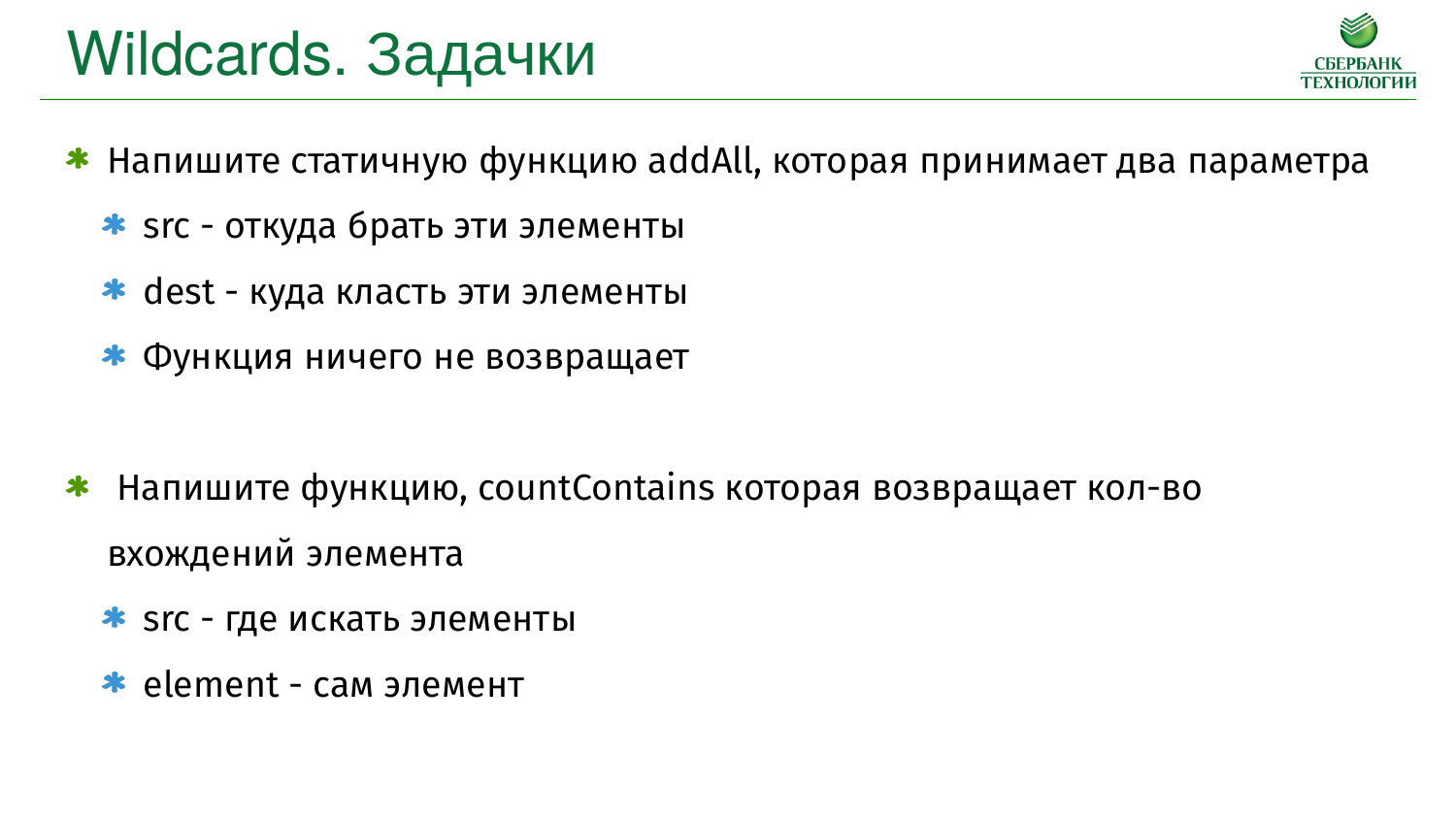

Wildcards. Задачки
Напишите статичную функцию addAll, которая принимает два параметра
src - откуда брать эти элементы
dest - куда класть эти элементы
Функция ничего не возвращает

 Напишите функцию, countContains которая возвращает кол-во вхождений элемента
src - где искать элементы
element - сам элемент